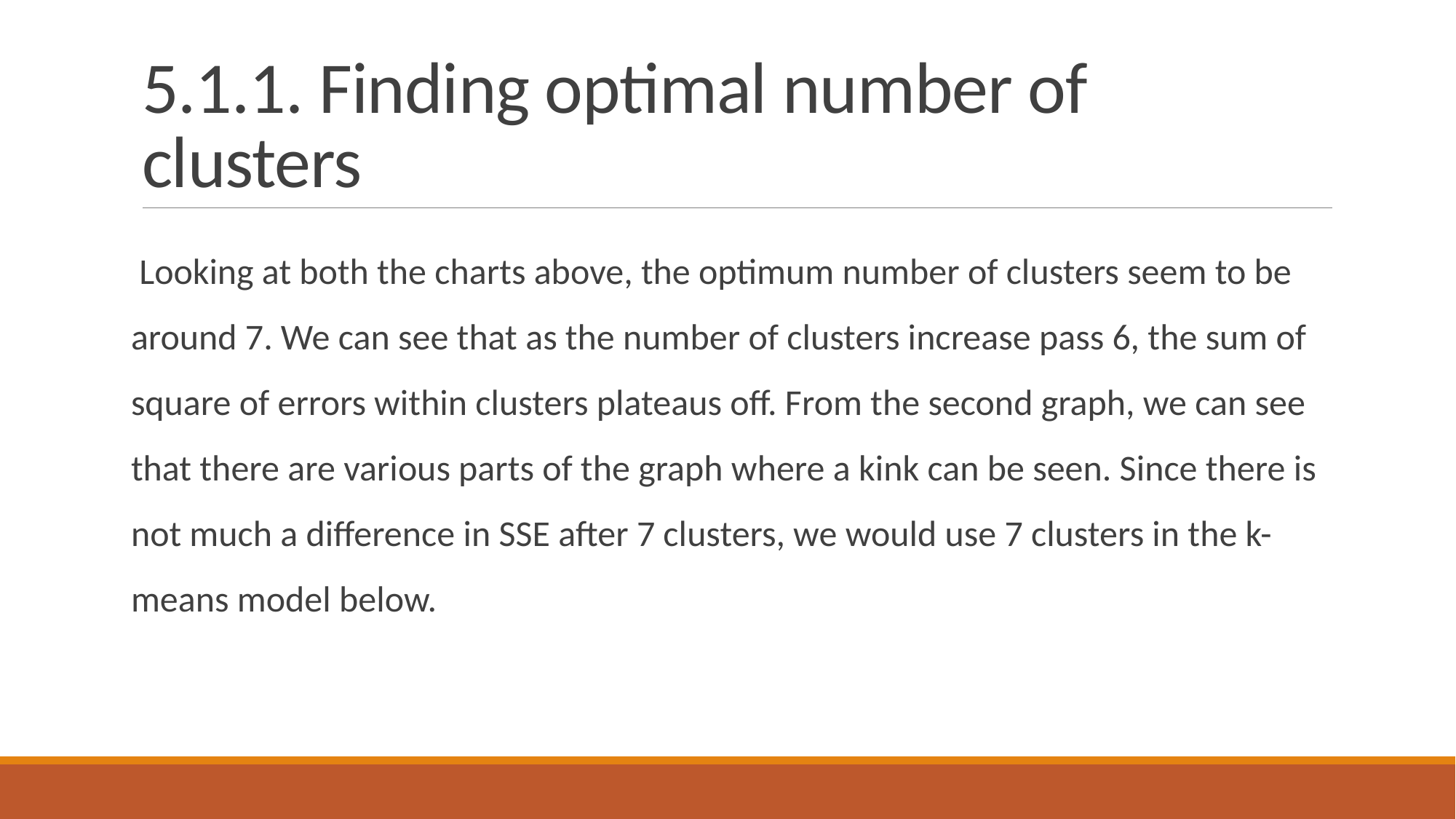

# 5.1.1. Finding optimal number of clusters
 Looking at both the charts above, the optimum number of clusters seem to be around 7. We can see that as the number of clusters increase pass 6, the sum of square of errors within clusters plateaus off. From the second graph, we can see that there are various parts of the graph where a kink can be seen. Since there is not much a difference in SSE after 7 clusters, we would use 7 clusters in the k-means model below.